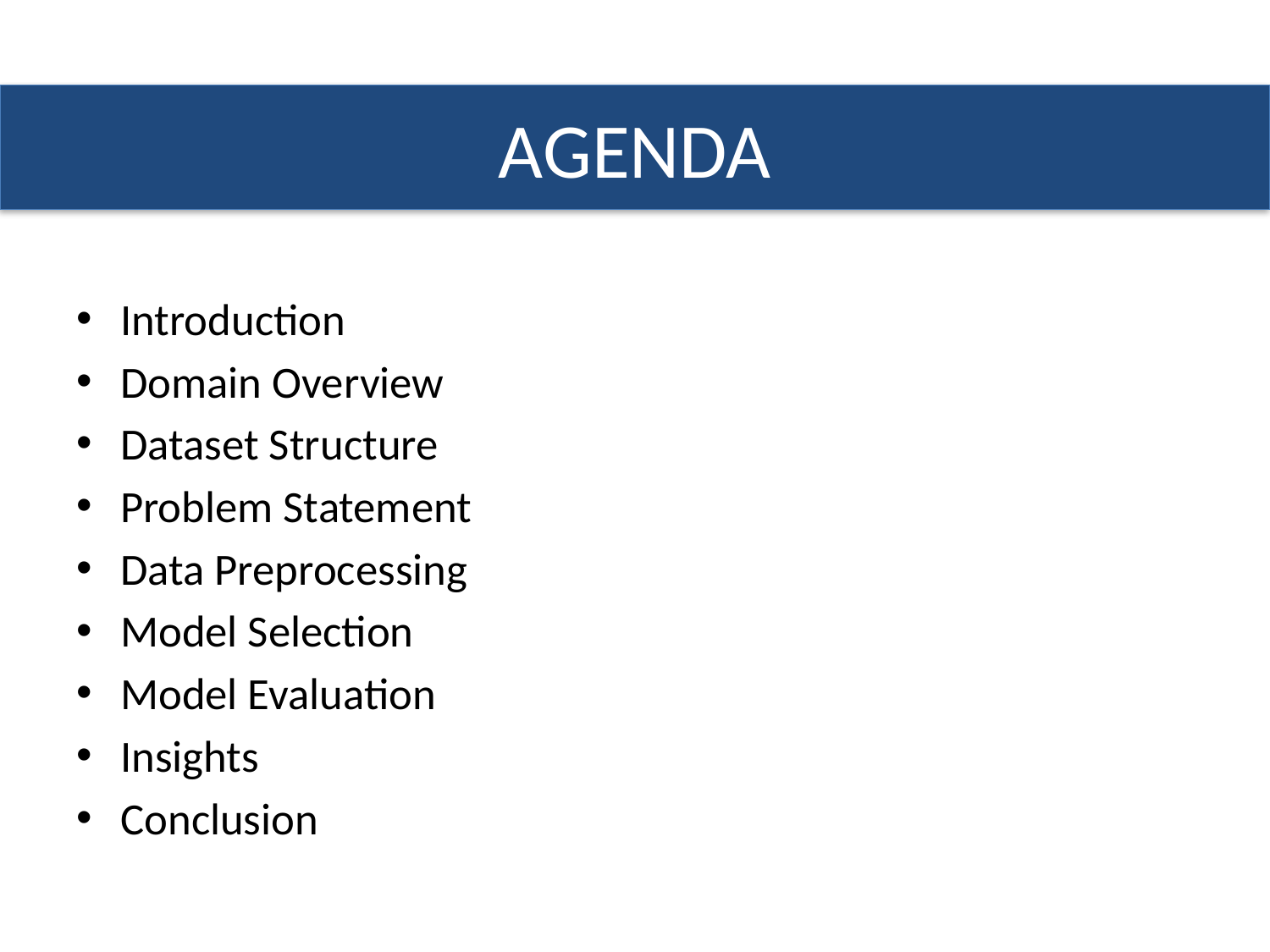

AGENDA
#

Introduction
Domain Overview
Dataset Structure
Problem Statement
Data Preprocessing
Model Selection
Model Evaluation
Insights
Conclusion